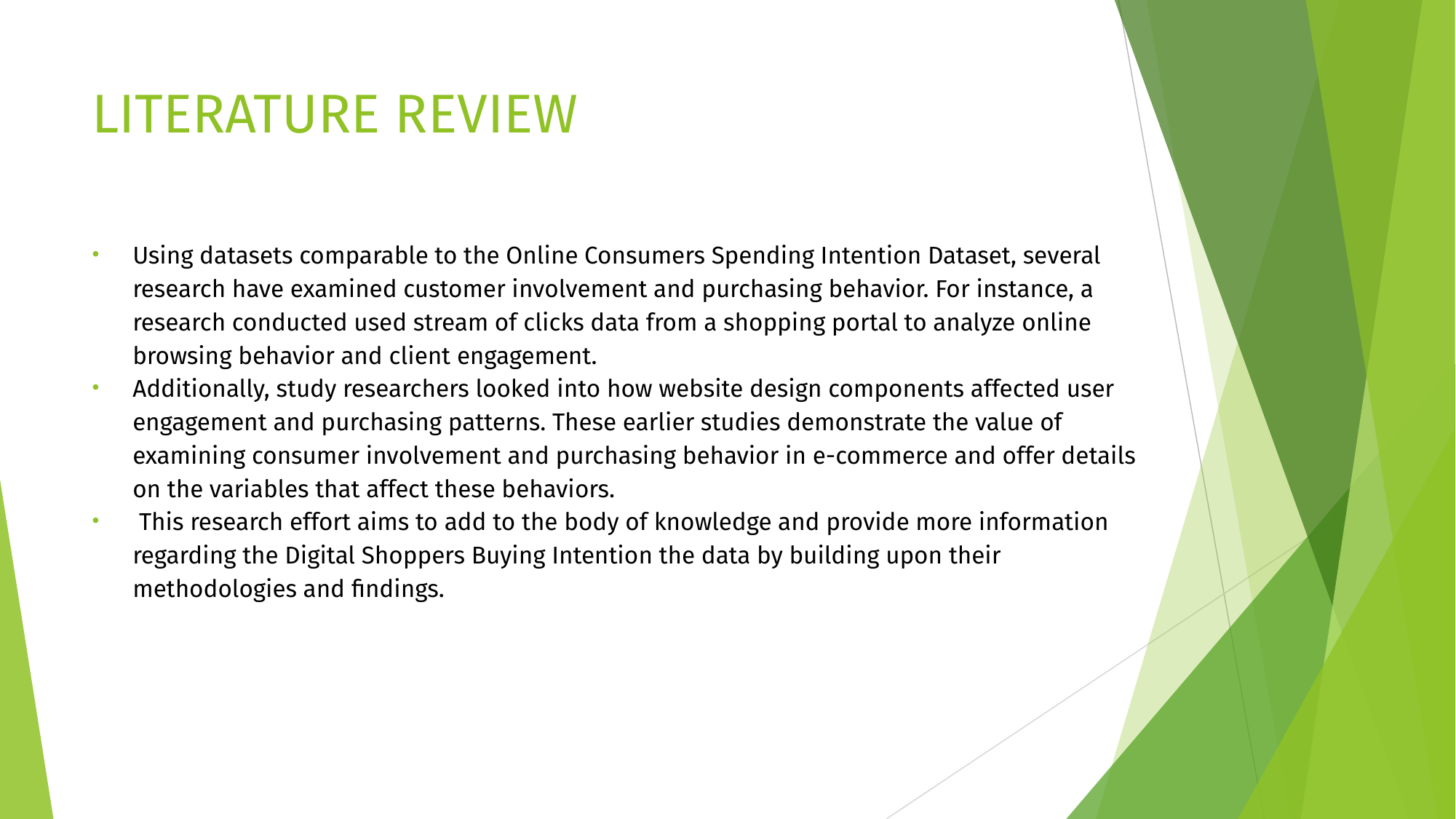

# LITERATURE REVIEW

Using datasets comparable to the Online Consumers Spending Intention Dataset, several research have examined customer involvement and purchasing behavior. For instance, a research conducted used stream of clicks data from a shopping portal to analyze online browsing behavior and client engagement.
Additionally, study researchers looked into how website design components affected user engagement and purchasing patterns. These earlier studies demonstrate the value of examining consumer involvement and purchasing behavior in e-commerce and offer details on the variables that affect these behaviors.
 This research effort aims to add to the body of knowledge and provide more information regarding the Digital Shoppers Buying Intention the data by building upon their methodologies and findings.